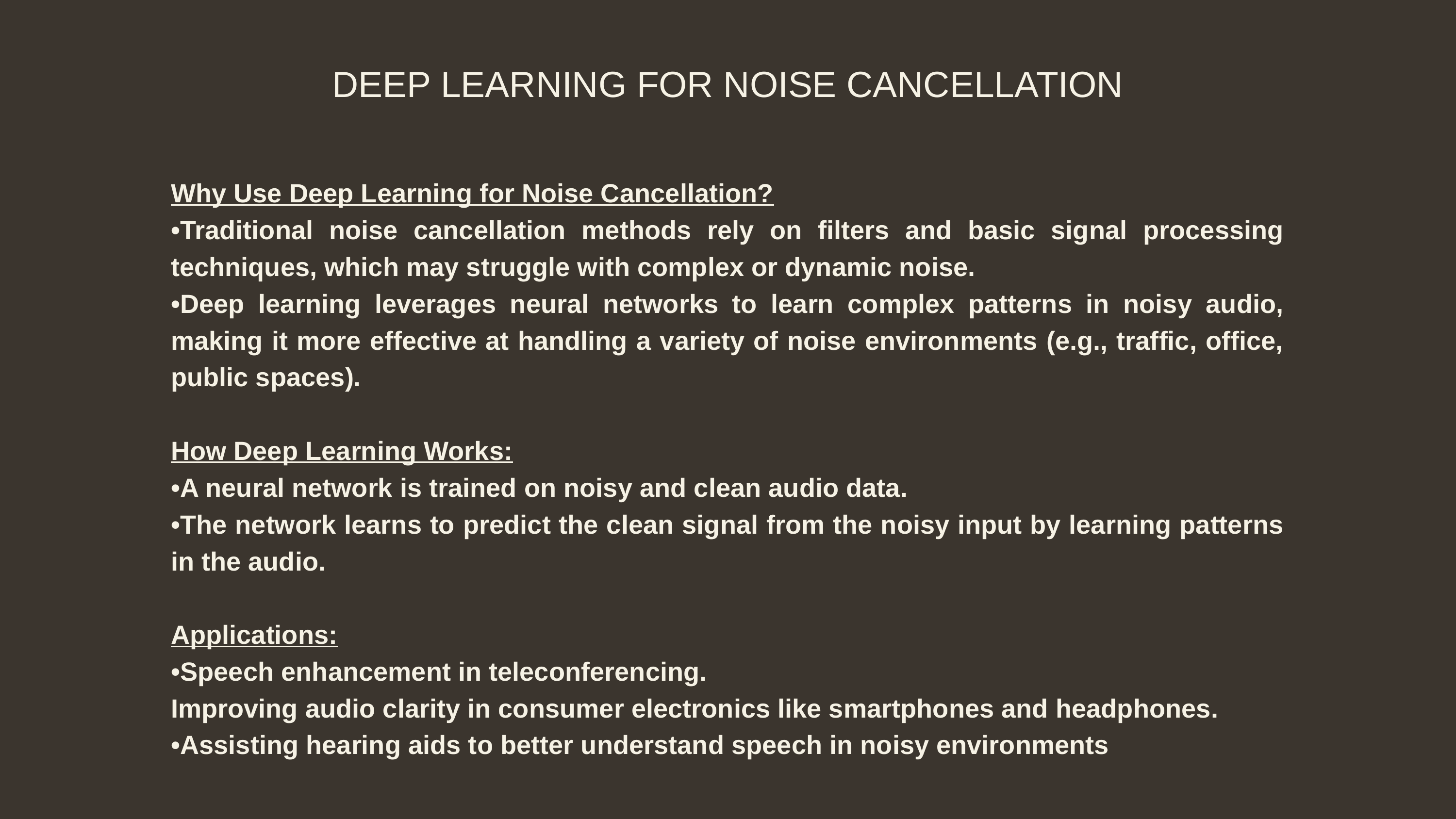

DEEP LEARNING FOR NOISE CANCELLATION
Why Use Deep Learning for Noise Cancellation?
•Traditional noise cancellation methods rely on filters and basic signal processing techniques, which may struggle with complex or dynamic noise.
•Deep learning leverages neural networks to learn complex patterns in noisy audio, making it more effective at handling a variety of noise environments (e.g., traffic, office, public spaces).

How Deep Learning Works:
•A neural network is trained on noisy and clean audio data.
•The network learns to predict the clean signal from the noisy input by learning patterns in the audio.

Applications:
•Speech enhancement in teleconferencing.
Improving audio clarity in consumer electronics like smartphones and headphones.
•Assisting hearing aids to better understand speech in noisy environments